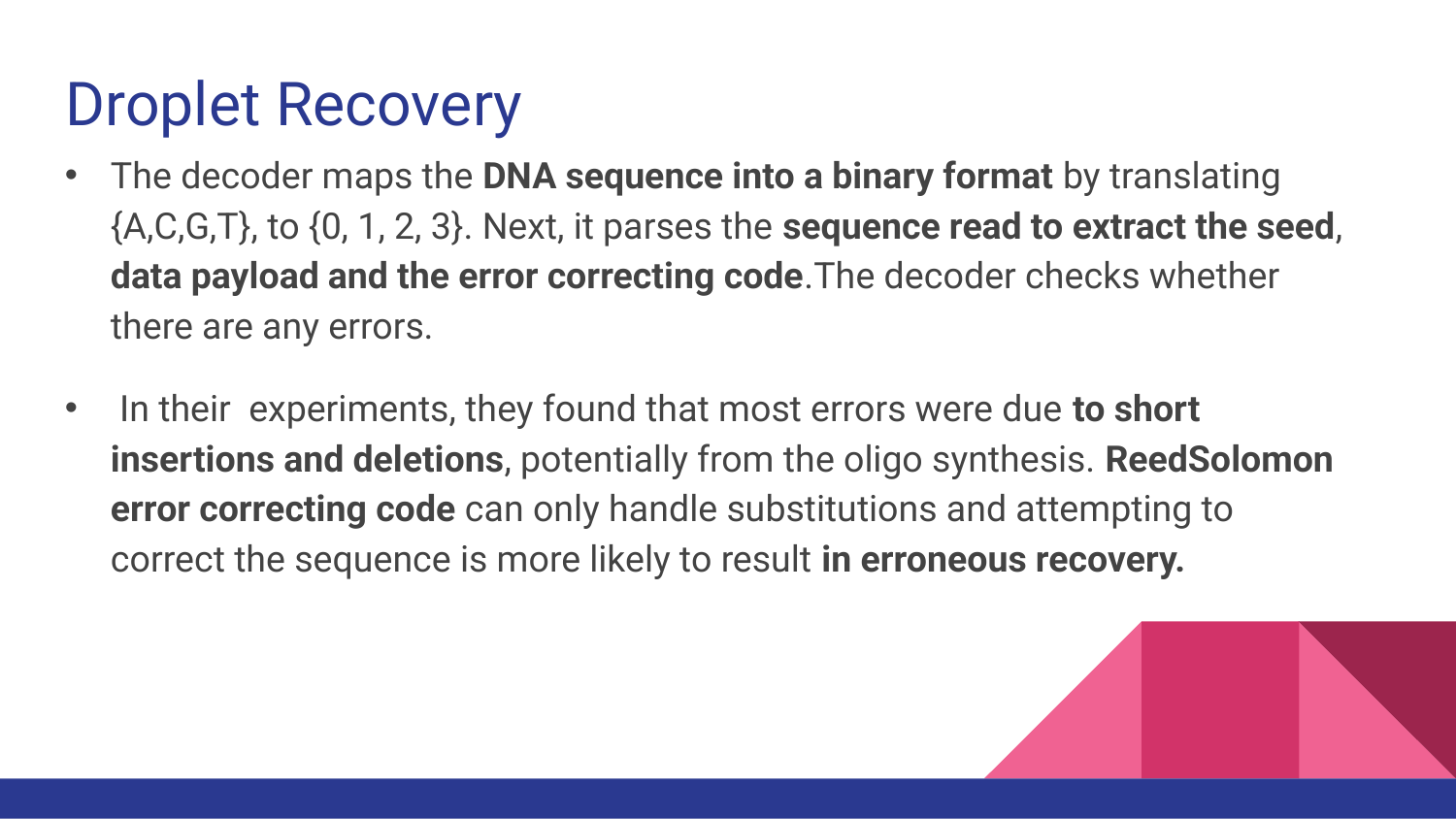

# Droplet Recovery
The decoder maps the DNA sequence into a binary format by translating {A,C,G,T}, to {0, 1, 2, 3}. Next, it parses the sequence read to extract the seed, data payload and the error correcting code.The decoder checks whether there are any errors.
 In their  experiments, they found that most errors were due to short insertions and deletions, potentially from the oligo synthesis. ReedSolomon error correcting code can only handle substitutions and attempting to correct the sequence is more likely to result in erroneous recovery.